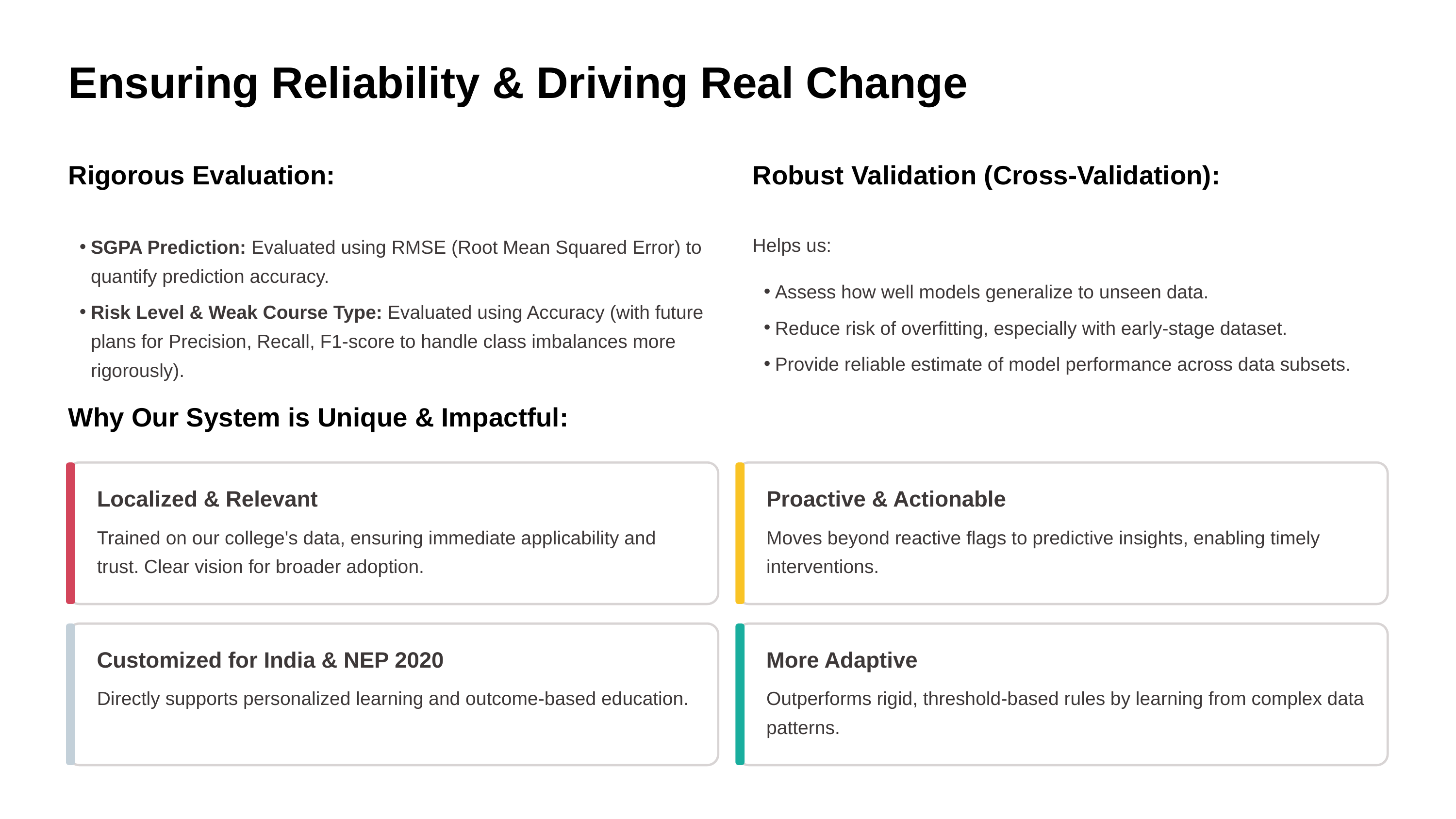

Ensuring Reliability & Driving Real Change
Rigorous Evaluation:
Robust Validation (Cross-Validation):
Helps us:
SGPA Prediction: Evaluated using RMSE (Root Mean Squared Error) to quantify prediction accuracy.
Assess how well models generalize to unseen data.
Risk Level & Weak Course Type: Evaluated using Accuracy (with future plans for Precision, Recall, F1-score to handle class imbalances more rigorously).
Reduce risk of overfitting, especially with early-stage dataset.
Provide reliable estimate of model performance across data subsets.
Why Our System is Unique & Impactful:

Localized & Relevant
Proactive & Actionable
Trained on our college's data, ensuring immediate applicability and trust. Clear vision for broader adoption.
Moves beyond reactive flags to predictive insights, enabling timely interventions.

Customized for India & NEP 2020
More Adaptive
Directly supports personalized learning and outcome-based education.
Outperforms rigid, threshold-based rules by learning from complex data patterns.